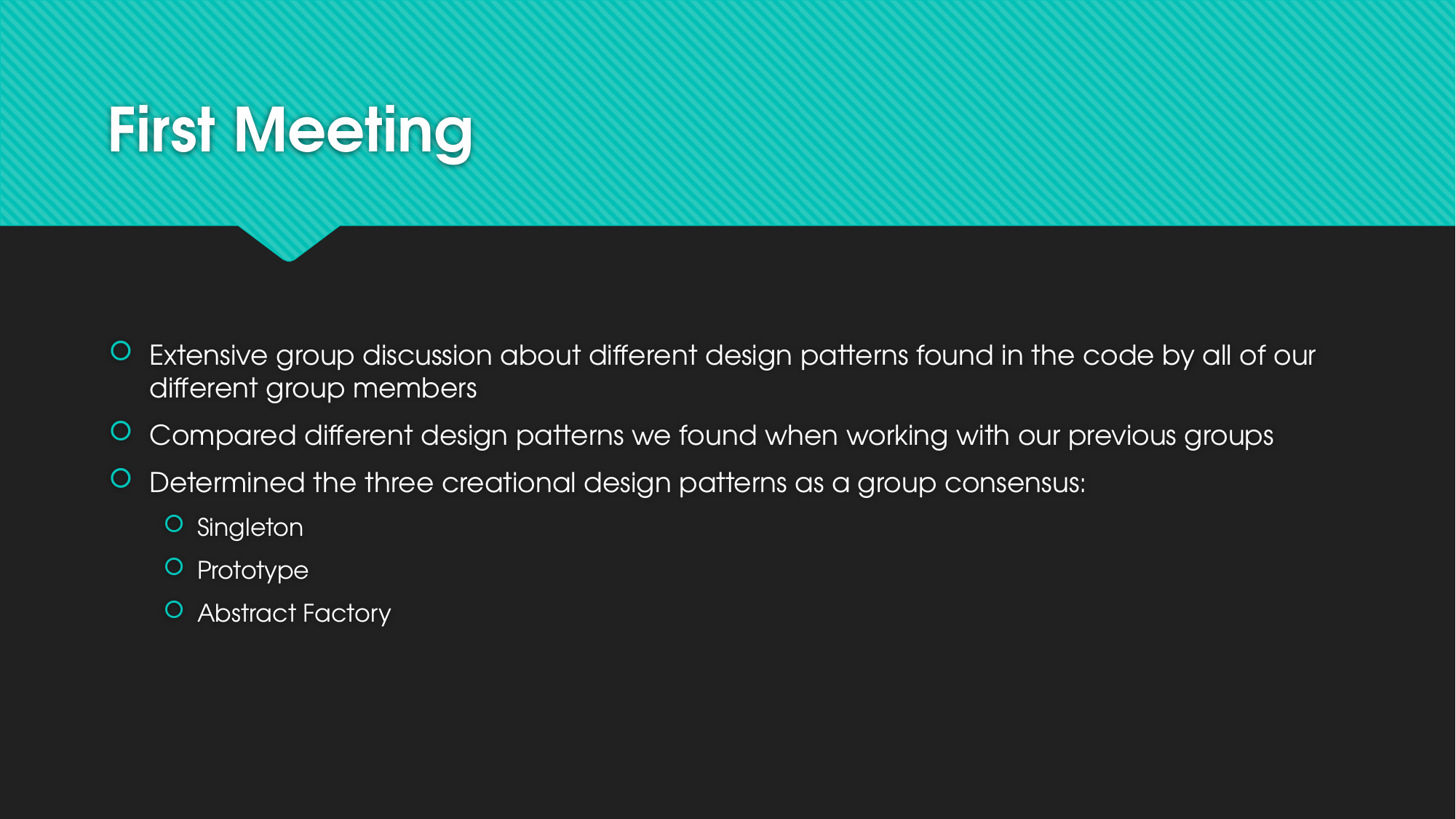

# First Meeting
Extensive group discussion about different design patterns found in the code by all of our different group members
Compared different design patterns we found when working with our previous groups
Determined the three creational design patterns as a group consensus:
Singleton
Prototype
Abstract Factory